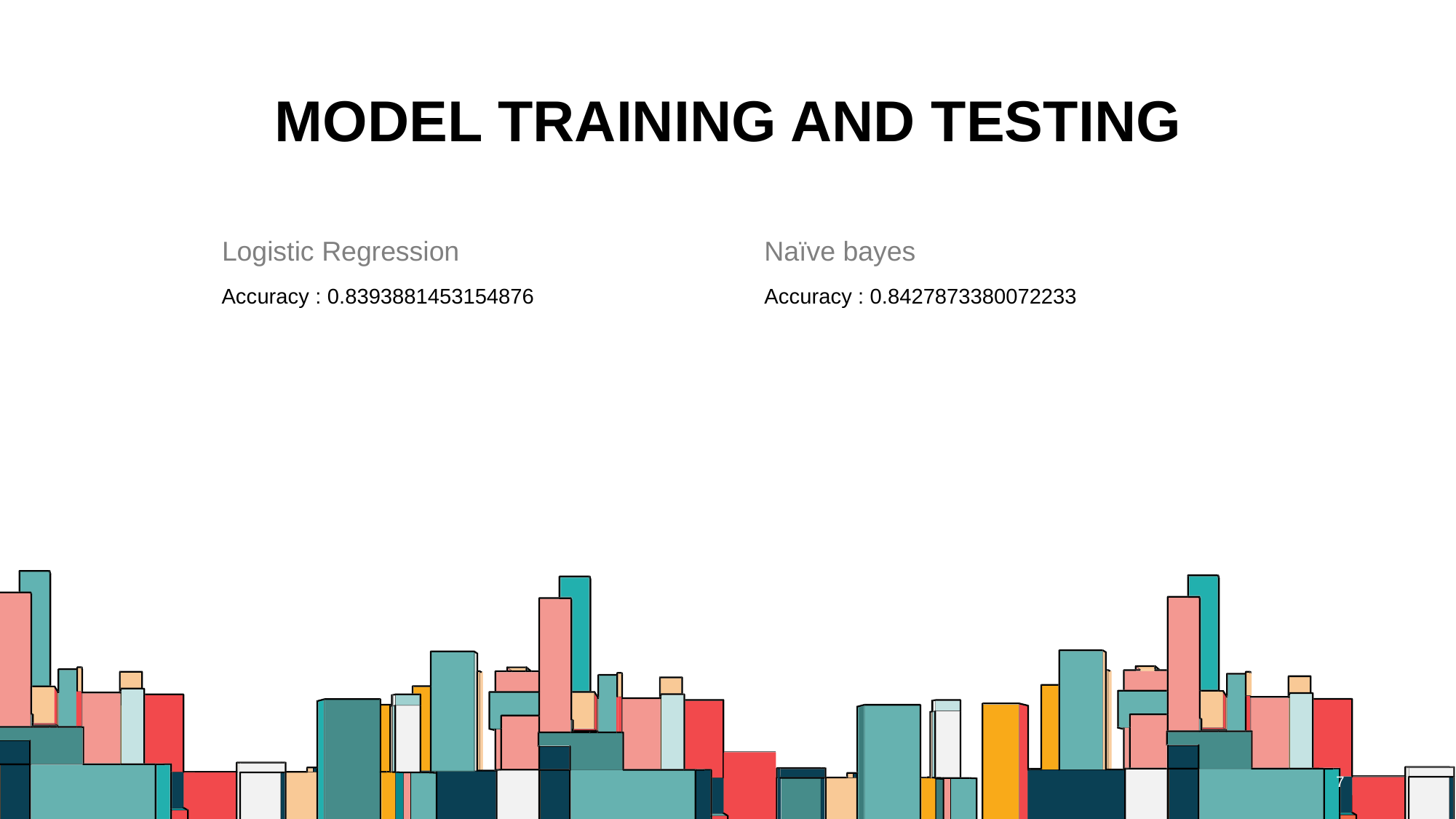

# Model training and testing
Logistic Regression
Naïve bayes
Accuracy : 0.8427873380072233
Accuracy : 0.8393881453154876
7